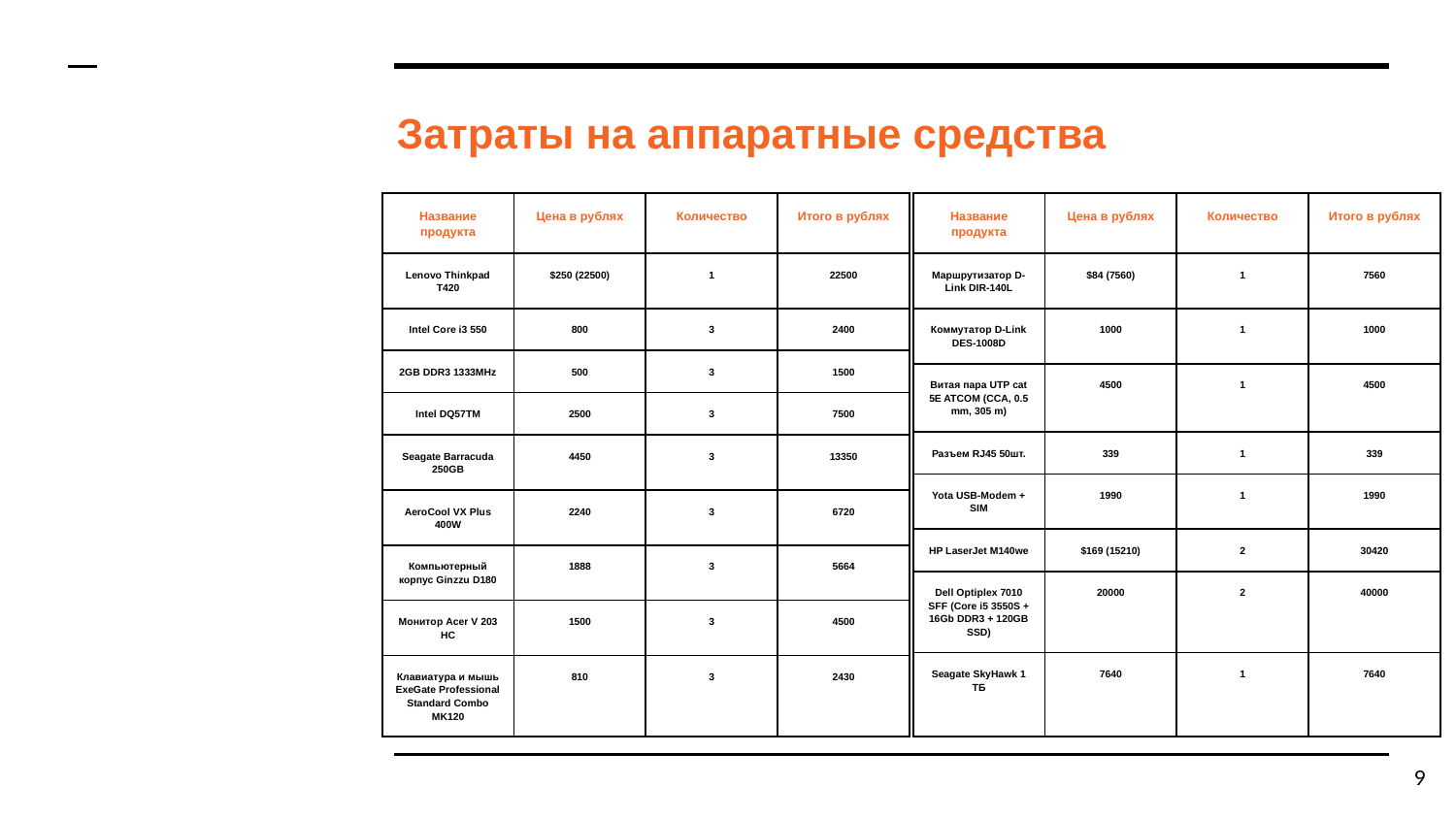

# Затраты на аппаратные средства
| Название продукта | Цена в рублях | Количество | Итого в рублях |
| --- | --- | --- | --- |
| Lenovo Thinkpad T420 | $250 (22500) | 1 | 22500 |
| Intel Core i3 550 | 800 | 3 | 2400 |
| 2GB DDR3 1333MHz | 500 | 3 | 1500 |
| Intel DQ57TM | 2500 | 3 | 7500 |
| Seagate Barracuda 250GB | 4450 | 3 | 13350 |
| AeroCool VX Plus 400W | 2240 | 3 | 6720 |
| Компьютерный корпус Ginzzu D180 | 1888 | 3 | 5664 |
| Монитор Acer V 203 HC | 1500 | 3 | 4500 |
| Клавиатура и мышь ExeGate Professional Standard Combo MK120 | 810 | 3 | 2430 |
| Название продукта | Цена в рублях | Количество | Итого в рублях |
| --- | --- | --- | --- |
| Маршрутизатор D-Link DIR-140L | $84 (7560) | 1 | 7560 |
| Коммутатор D-Link DES-1008D | 1000 | 1 | 1000 |
| Витая пара UTP cat 5E ATCOM (CCA, 0.5 mm, 305 m) | 4500 | 1 | 4500 |
| Разъем RJ45 50шт. | 339 | 1 | 339 |
| Yota USB-Modem + SIM | 1990 | 1 | 1990 |
| HP LaserJet M140we | $169 (15210) | 2 | 30420 |
| Dell Optiplex 7010 SFF (Core i5 3550S + 16Gb DDR3 + 120GB SSD) | 20000 | 2 | 40000 |
| Seagate SkyHawk 1 ТБ | 7640 | 1 | 7640 |
9